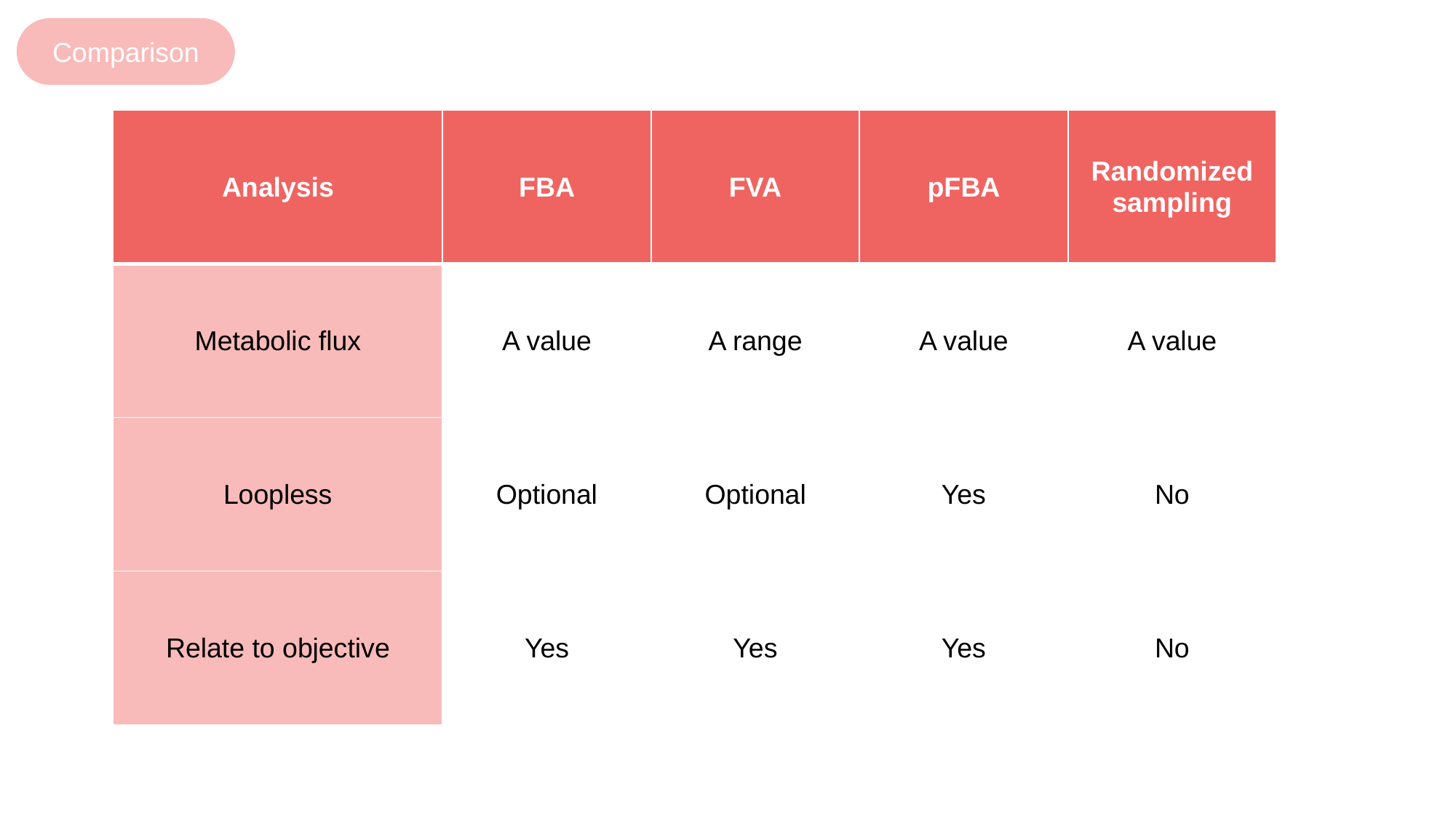

Comparison
| Analysis | FBA | FVA | pFBA | Randomized sampling |
| --- | --- | --- | --- | --- |
| Metabolic flux | A value | A range | A value | A value |
| Loopless | Optional | Optional | Yes | No |
| Relate to objective | Yes | Yes | Yes | No |